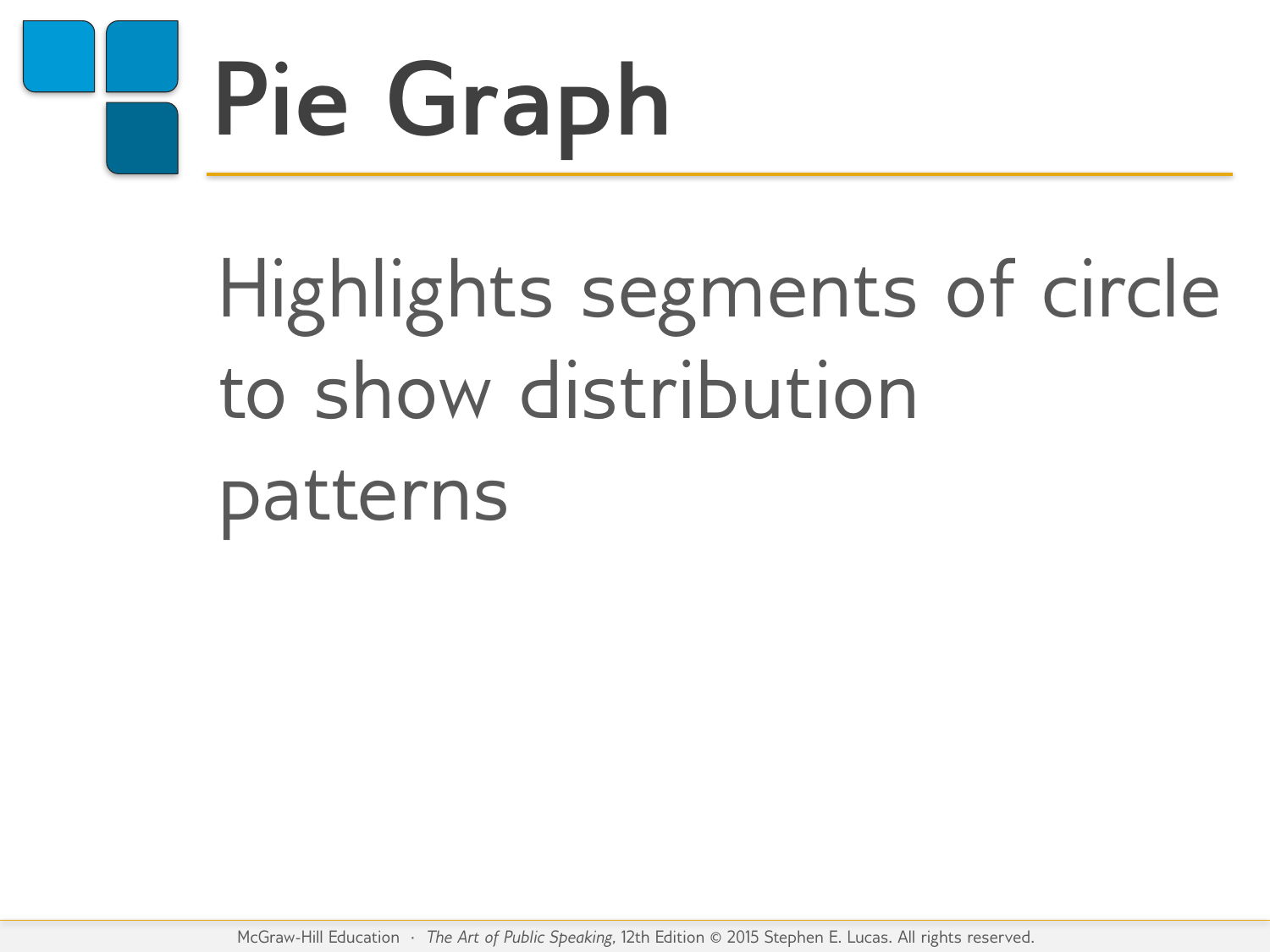

# Pie Graph
Highlights segments of circle to show distribution patterns